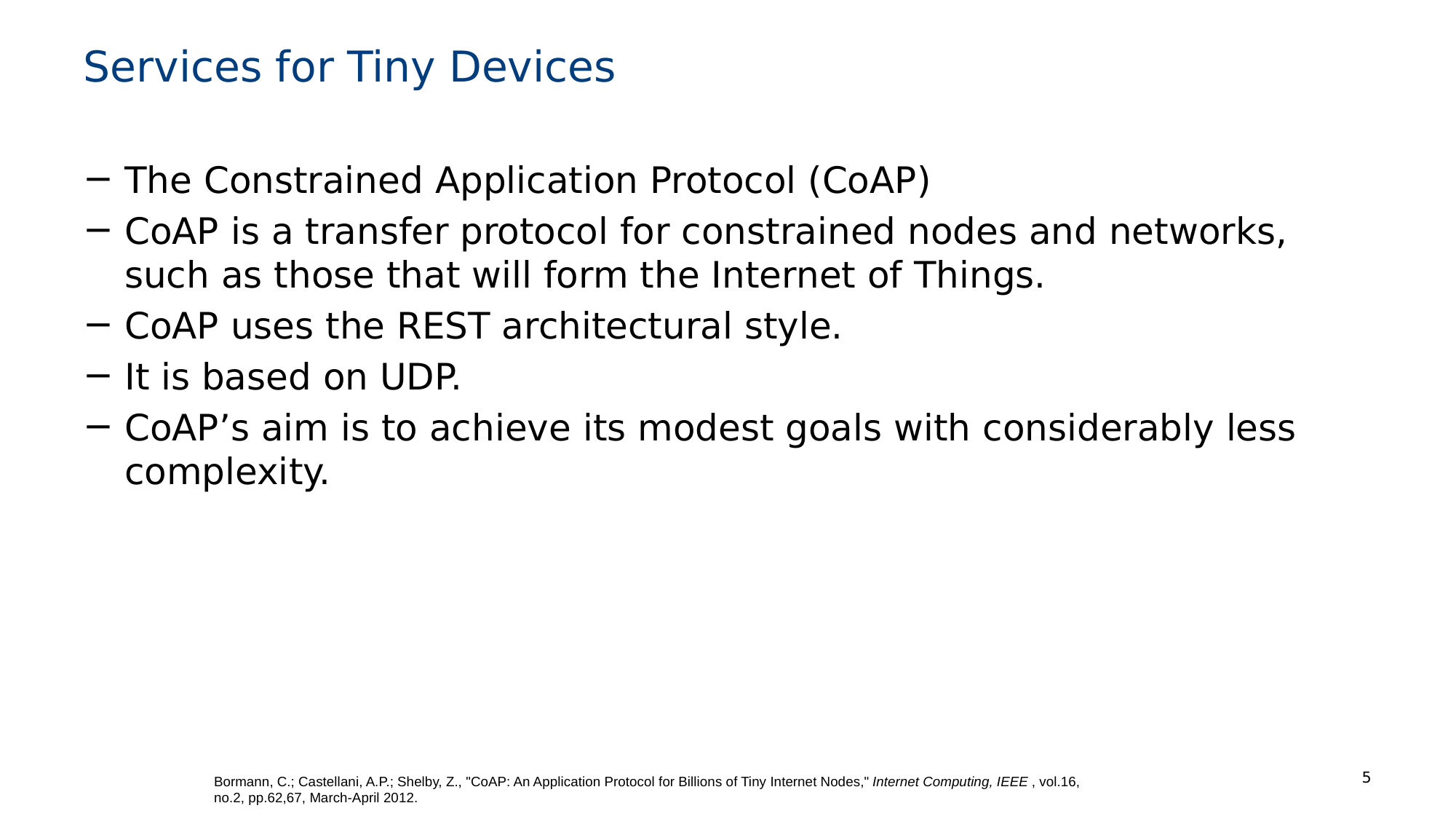

# Services for Tiny Devices
The Constrained Application Protocol (CoAP)
CoAP is a transfer protocol for constrained nodes and networks, such as those that will form the Internet of Things.
CoAP uses the REST architectural style.
It is based on UDP.
CoAP’s aim is to achieve its modest goals with considerably less complexity.
5
Bormann, C.; Castellani, A.P.; Shelby, Z., "CoAP: An Application Protocol for Billions of Tiny Internet Nodes," Internet Computing, IEEE , vol.16, no.2, pp.62,67, March-April 2012.